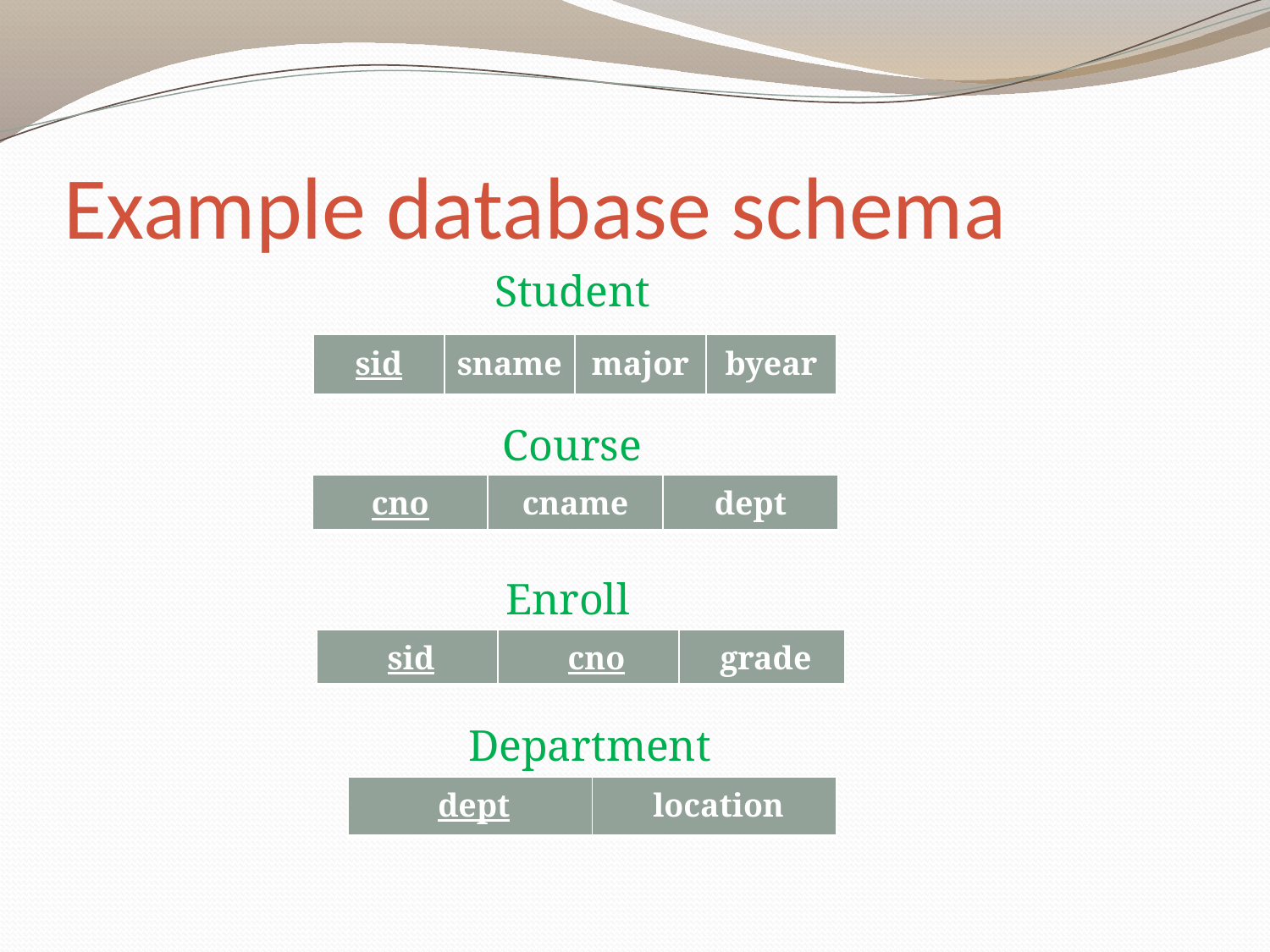

# Example database schema
Student
| sid | sname | major | byear |
| --- | --- | --- | --- |
Course
| cno | cname | dept |
| --- | --- | --- |
Enroll
| sid | cno | grade |
| --- | --- | --- |
Department
| dept | location |
| --- | --- |